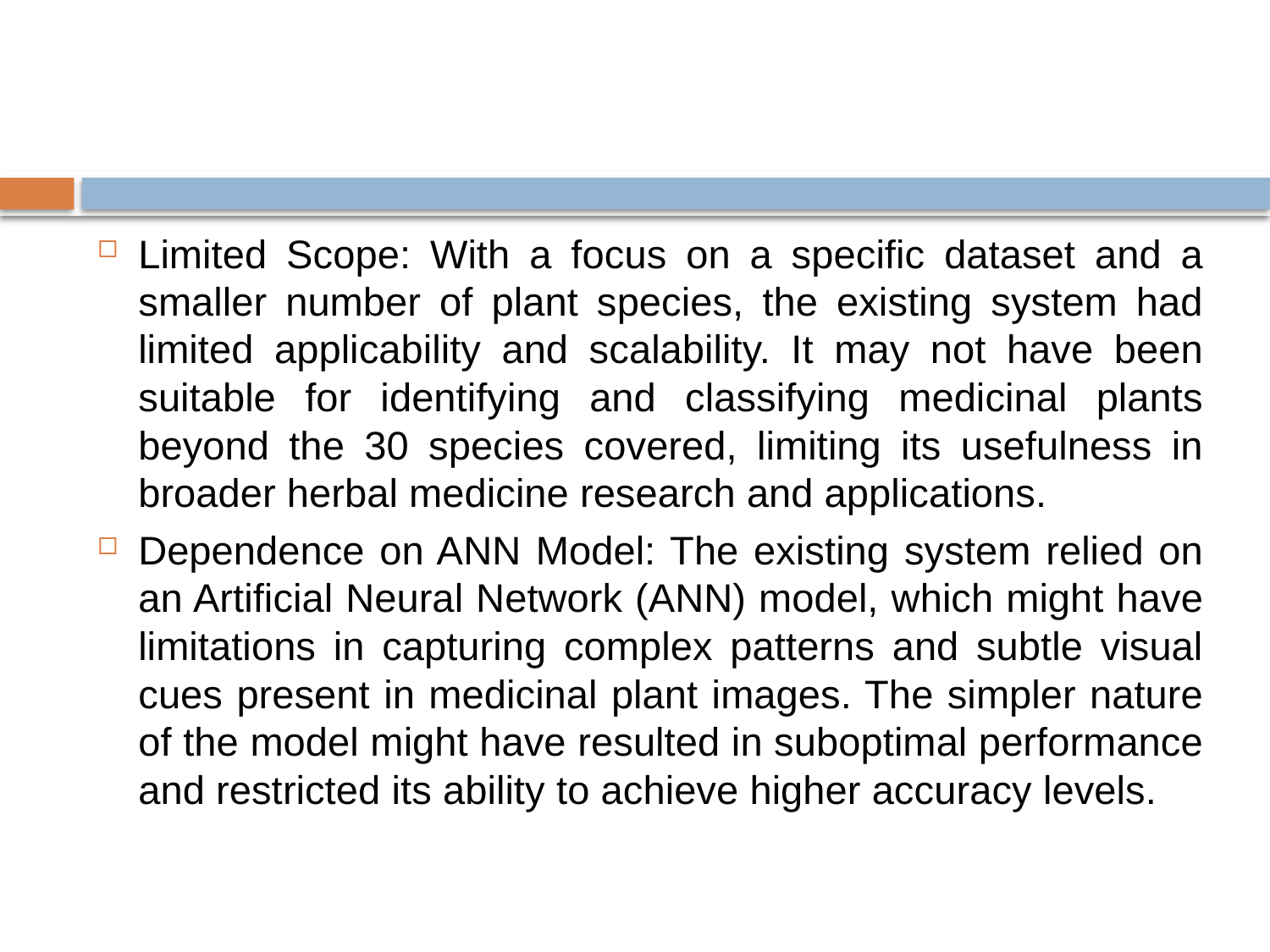

#
Limited Scope: With a focus on a specific dataset and a smaller number of plant species, the existing system had limited applicability and scalability. It may not have been suitable for identifying and classifying medicinal plants beyond the 30 species covered, limiting its usefulness in broader herbal medicine research and applications.
Dependence on ANN Model: The existing system relied on an Artificial Neural Network (ANN) model, which might have limitations in capturing complex patterns and subtle visual cues present in medicinal plant images. The simpler nature of the model might have resulted in suboptimal performance and restricted its ability to achieve higher accuracy levels.